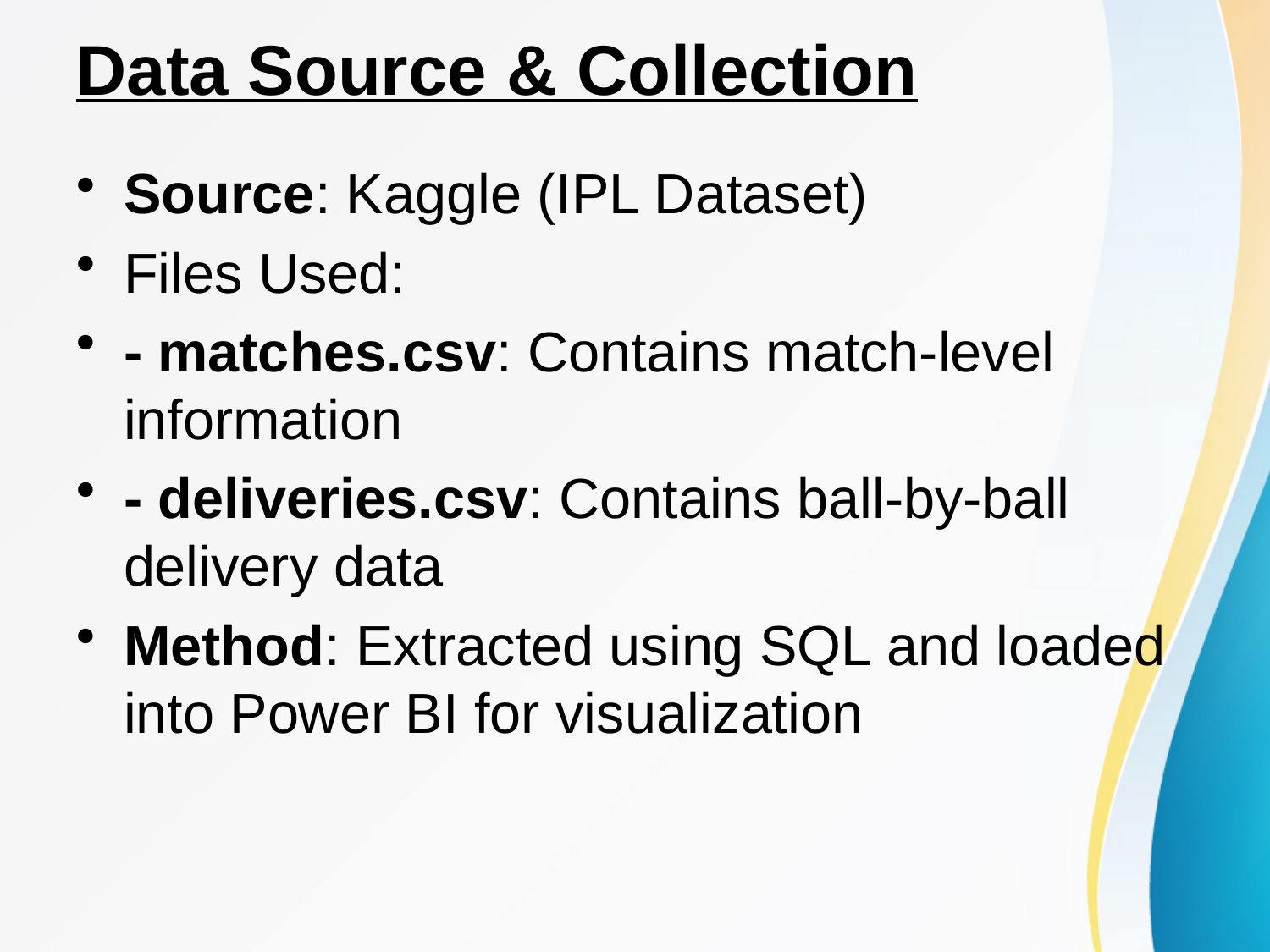

# Data Source & Collection

Source: Kaggle (IPL Dataset)
Files Used:
- matches.csv: Contains match-level information
- deliveries.csv: Contains ball-by-ball delivery data
Method: Extracted using SQL and loaded into Power BI for visualization